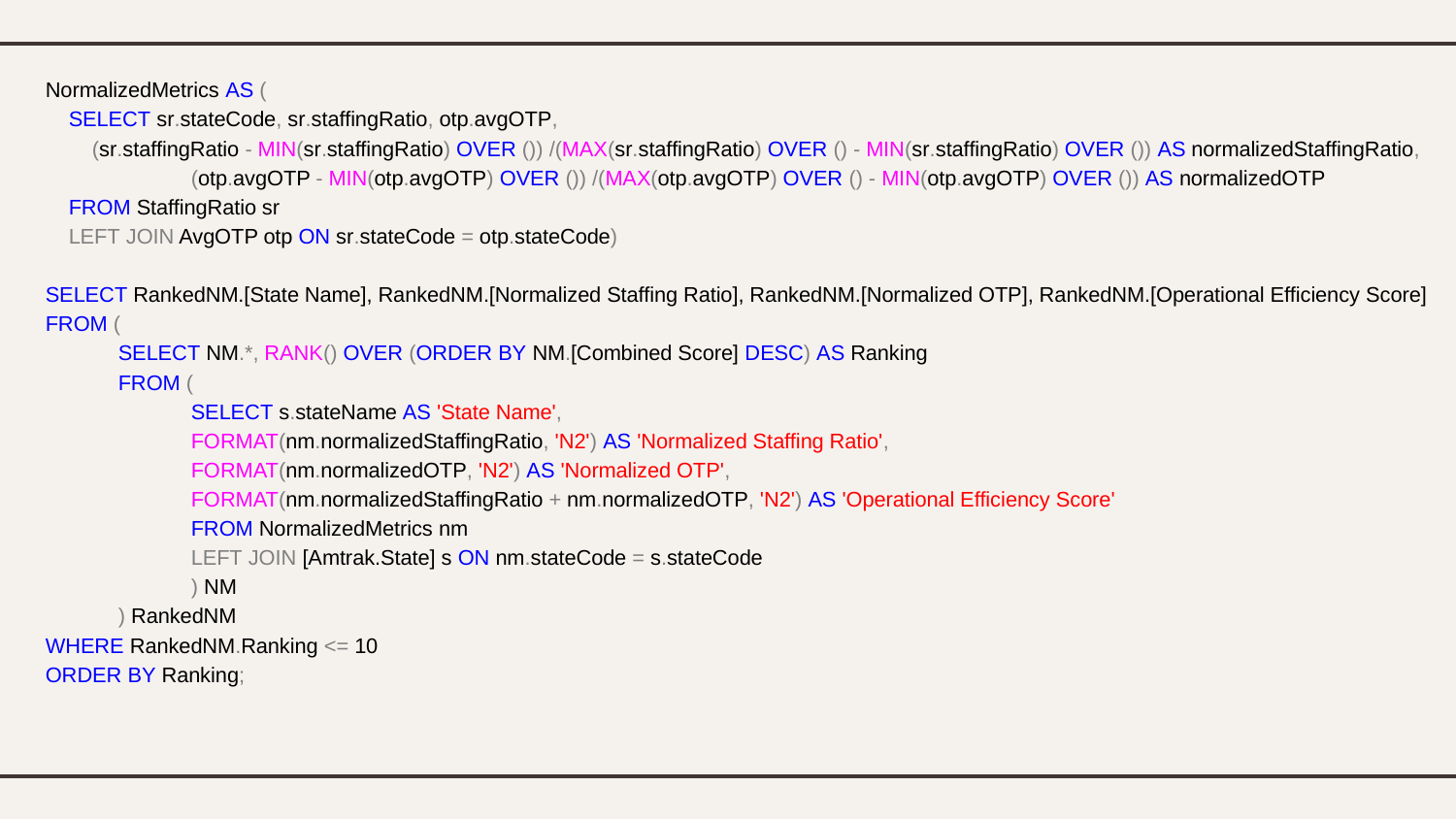

NormalizedMetrics AS (
    SELECT sr.stateCode, sr.staffingRatio, otp.avgOTP,
        (sr.staffingRatio - MIN(sr.staffingRatio) OVER ()) /(MAX(sr.staffingRatio) OVER () - MIN(sr.staffingRatio) OVER ()) AS normalizedStaffingRatio,
    	(otp.avgOTP - MIN(otp.avgOTP) OVER ()) /(MAX(otp.avgOTP) OVER () - MIN(otp.avgOTP) OVER ()) AS normalizedOTP
    FROM StaffingRatio sr
    LEFT JOIN AvgOTP otp ON sr.stateCode = otp.stateCode)

SELECT RankedNM.[State Name], RankedNM.[Normalized Staffing Ratio], RankedNM.[Normalized OTP], RankedNM.[Operational Efficiency Score]
FROM (
SELECT NM.*, RANK() OVER (ORDER BY NM.[Combined Score] DESC) AS Ranking
FROM (
    	SELECT s.stateName AS 'State Name',
       	FORMAT(nm.normalizedStaffingRatio, 'N2') AS 'Normalized Staffing Ratio',
       	FORMAT(nm.normalizedOTP, 'N2') AS 'Normalized OTP',
       	FORMAT(nm.normalizedStaffingRatio + nm.normalizedOTP, 'N2') AS 'Operational Efficiency Score'
    	FROM NormalizedMetrics nm
   	LEFT JOIN [Amtrak.State] s ON nm.stateCode = s.stateCode
) NM
) RankedNM
WHERE RankedNM.Ranking <= 10
ORDER BY Ranking;